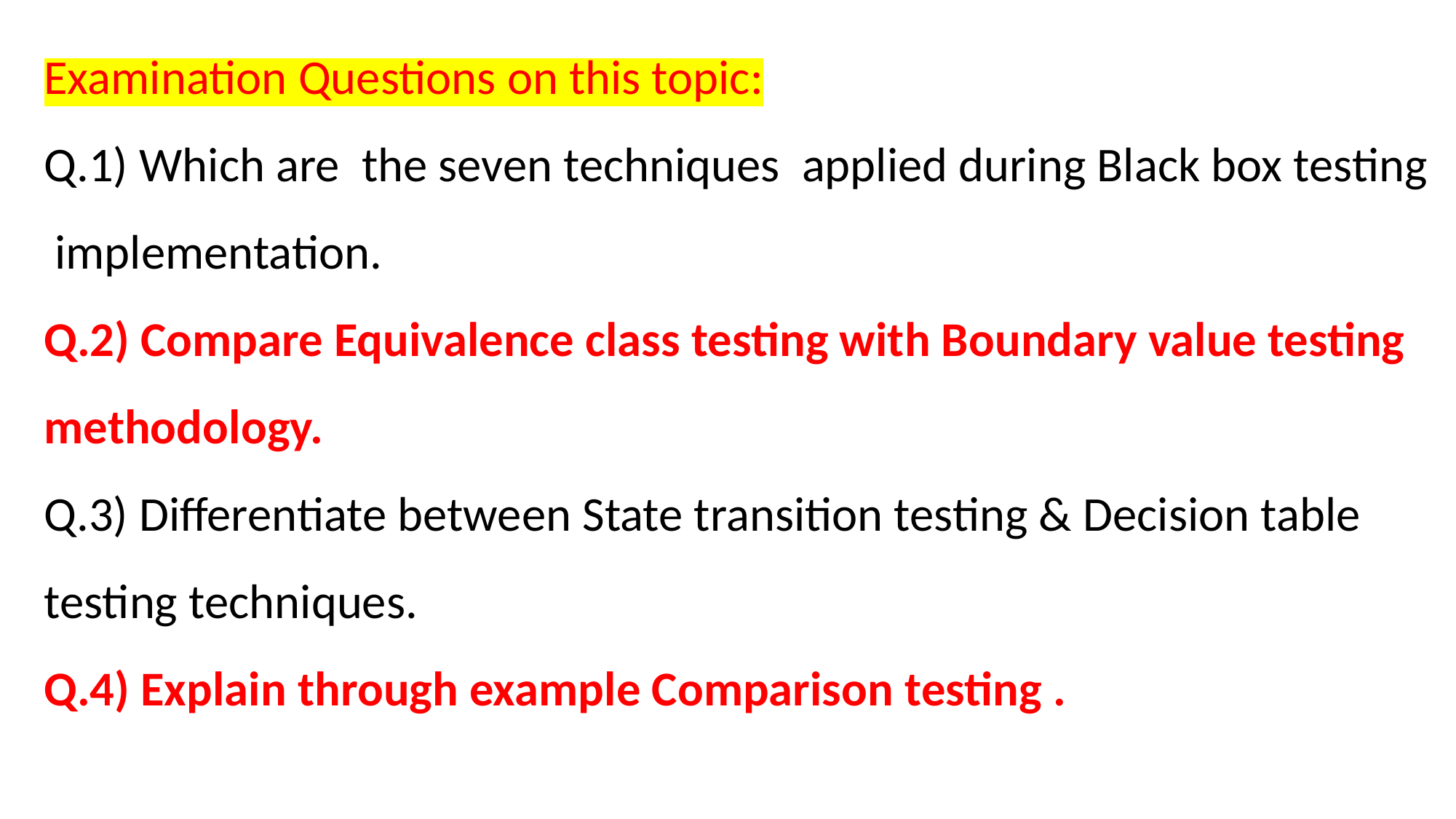

Examination Questions on this topic:
Q.1) Which are  the seven techniques  applied during Black box testing
 implementation.
Q.2) Compare Equivalence class testing with Boundary value testing
methodology.
Q.3) Differentiate between State transition testing & Decision table
testing techniques.
Q.4) Explain through example Comparison testing .